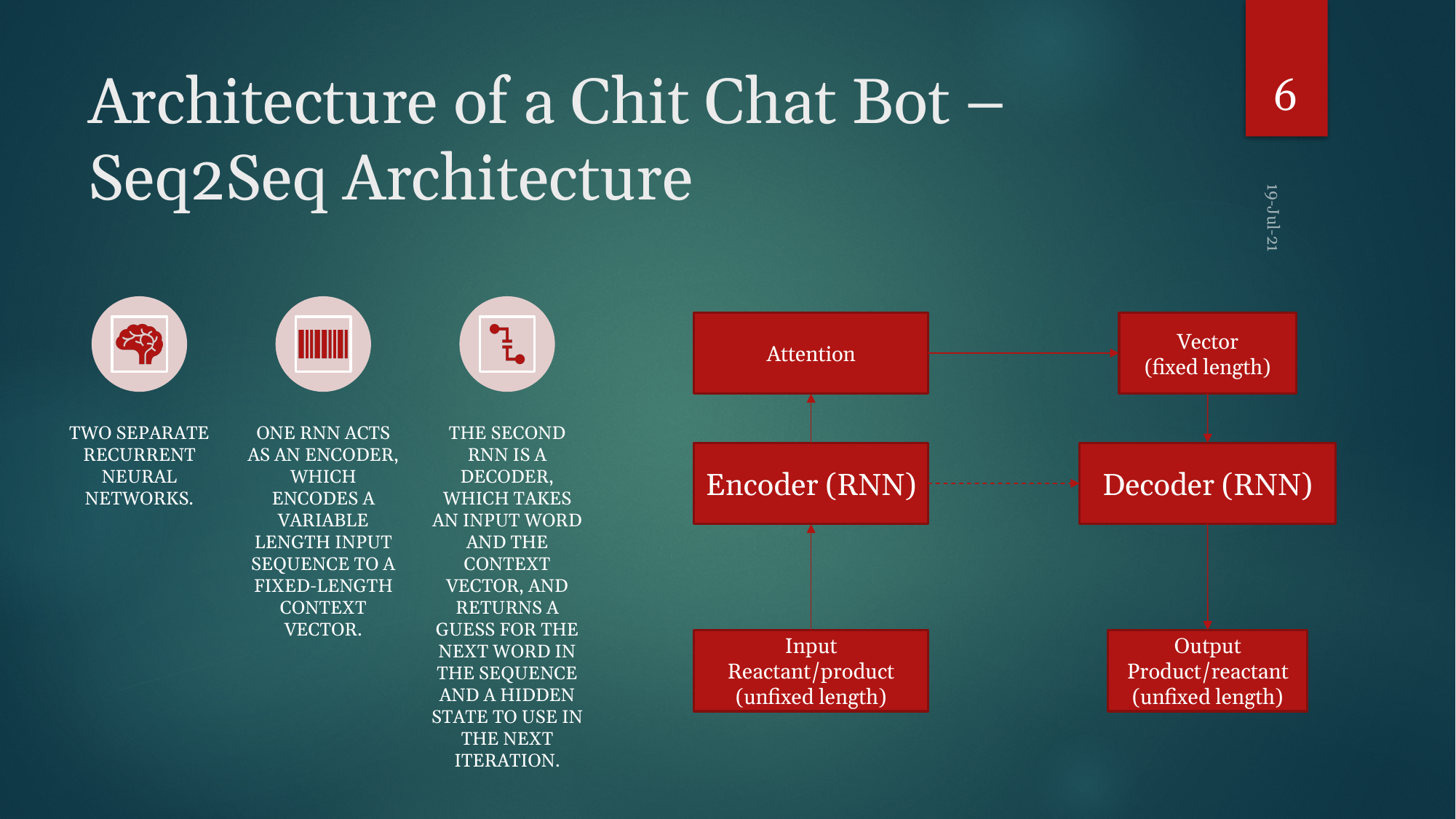

6
# Architecture of a Chit Chat Bot – Seq2Seq Architecture
Two separate recurrent neural NETWORKS.
One RNN acts as an encoder, which encodes a variable length input sequence to a fixed-length context vector.
The second RNN is a decoder, which takes an input word and the context vector, and returns a guess for the next word in the sequence and a hidden state to use in the next iteration.
19-Jul-21
Attention
Vector
(fixed length)
Encoder (RNN)
Decoder (RNN)
Input
Reactant/product
(unfixed length)
Output
Product/reactant
(unfixed length)